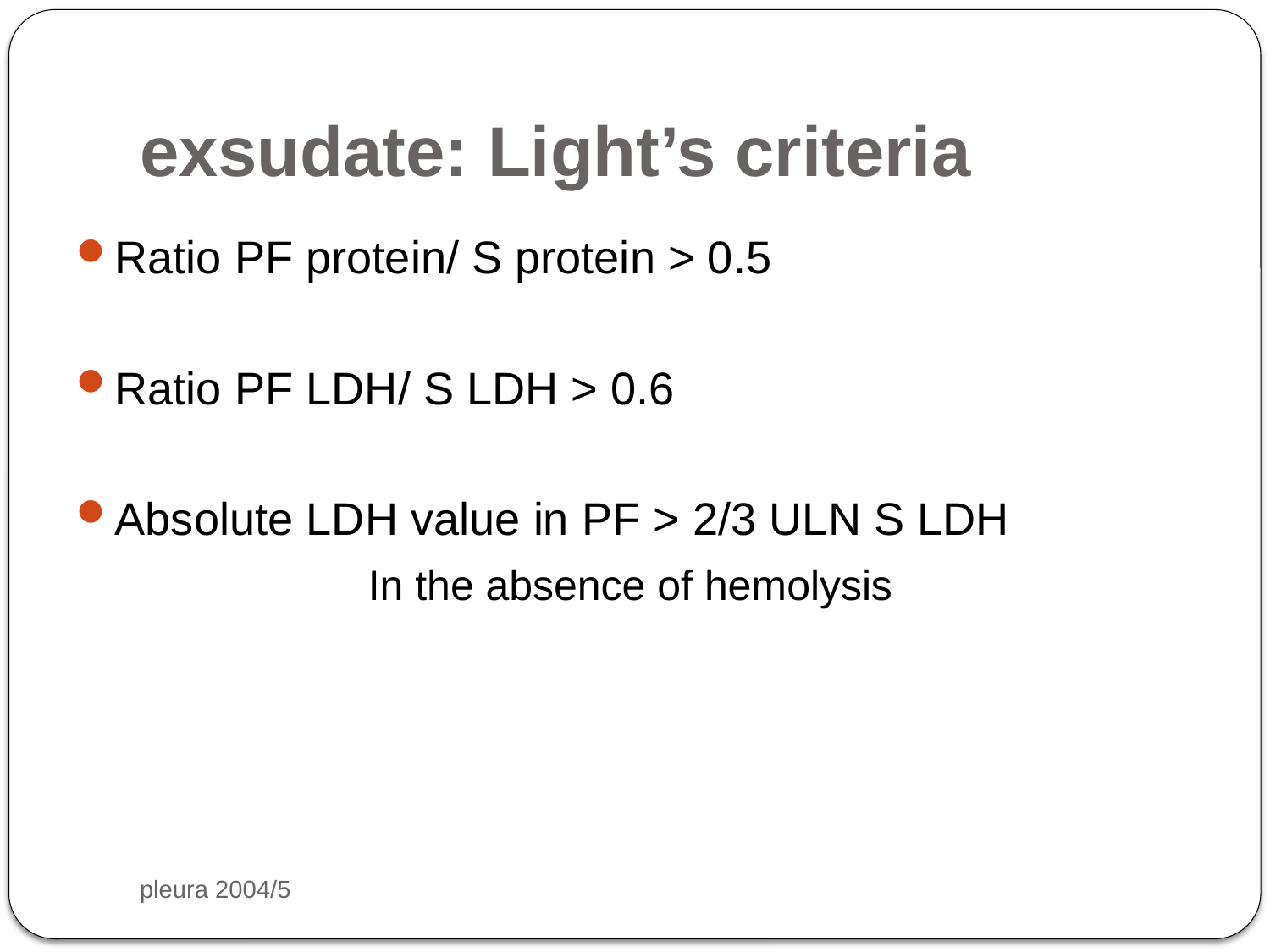

# exsudate: Light’s criteria
Ratio PF protein/ S protein > 0.5

Ratio PF LDH/ S LDH > 0.6

Absolute LDH value in PF > 2/3 ULN S LDH
			In the absence of hemolysis

pleura 2004/5
96